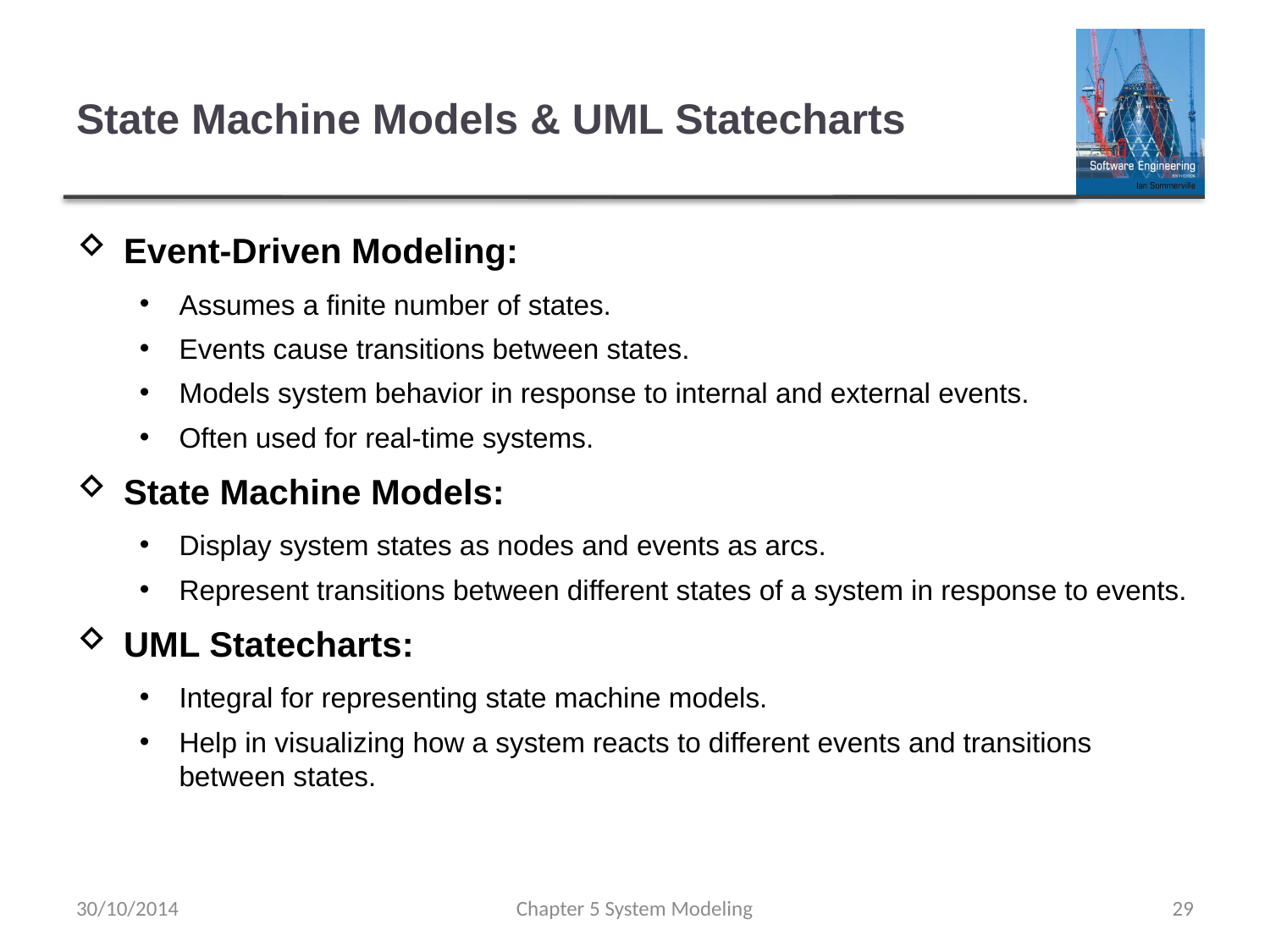

# State Machine Models & UML Statecharts
Event-Driven Modeling:
Assumes a finite number of states.
Events cause transitions between states.
Models system behavior in response to internal and external events.
Often used for real-time systems.
State Machine Models:
Display system states as nodes and events as arcs.
Represent transitions between different states of a system in response to events.
UML Statecharts:
Integral for representing state machine models.
Help in visualizing how a system reacts to different events and transitions between states.
30/10/2014
Chapter 5 System Modeling
29